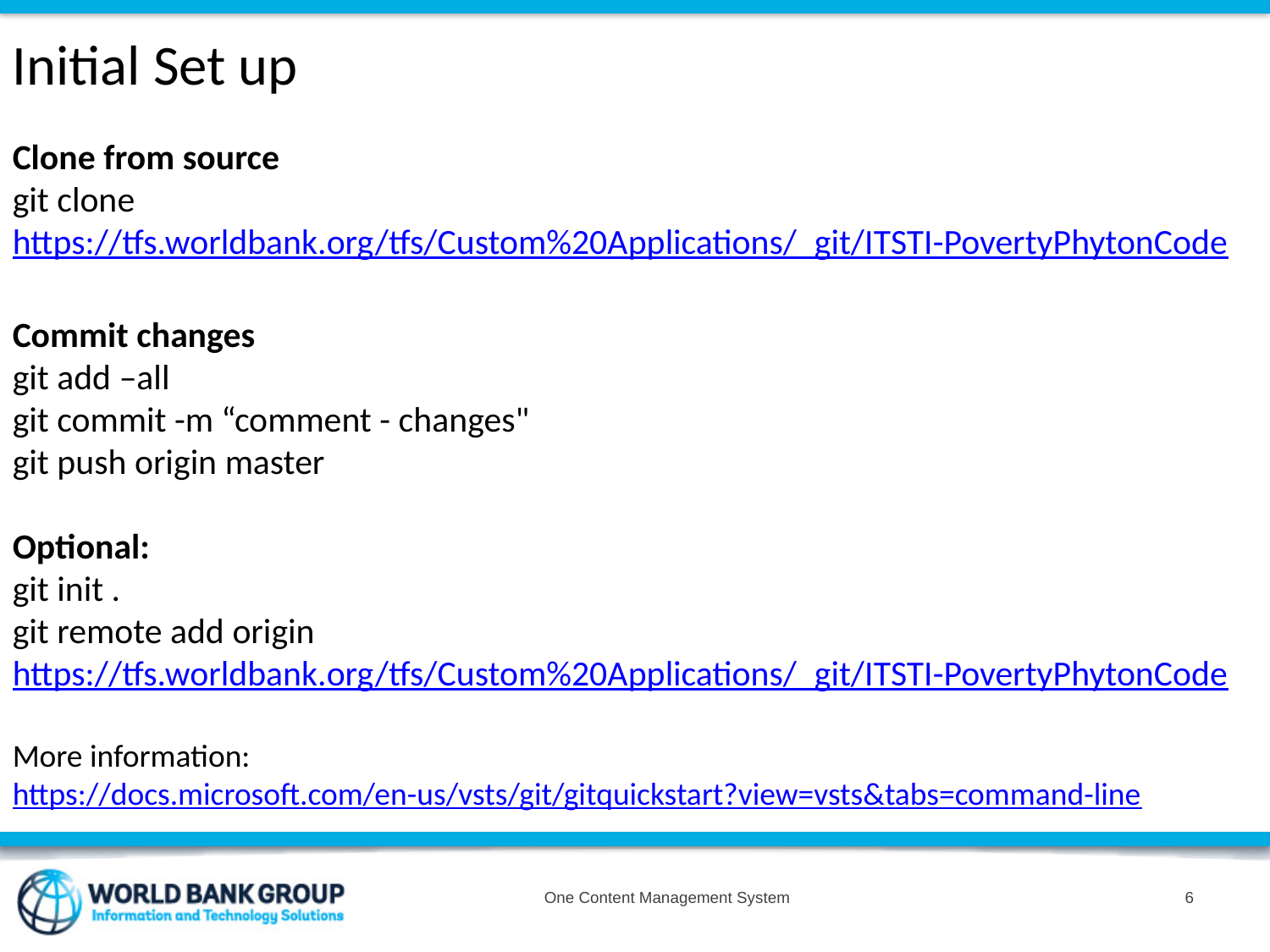

Initial Set up
Clone from source
git clone https://tfs.worldbank.org/tfs/Custom%20Applications/_git/ITSTI-PovertyPhytonCode

Commit changes
git add –all
git commit -m “comment - changes"
git push origin master

Optional:
git init .
git remote add origin https://tfs.worldbank.org/tfs/Custom%20Applications/_git/ITSTI-PovertyPhytonCode

More information:
https://docs.microsoft.com/en-us/vsts/git/gitquickstart?view=vsts&tabs=command-line
One Content Management System
6